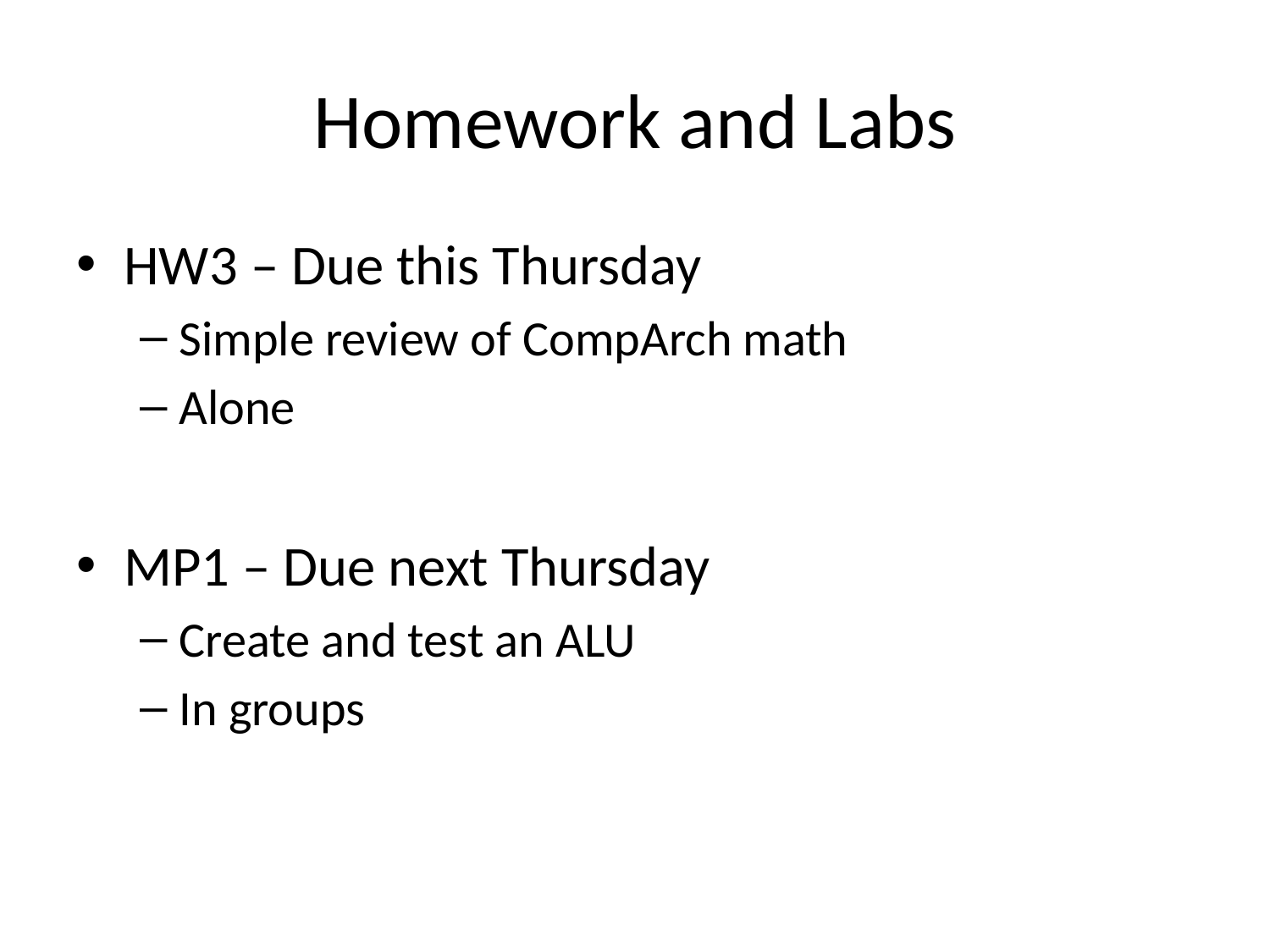

# Homework and Labs
HW3 – Due this Thursday
Simple review of CompArch math
Alone

MP1 – Due next Thursday
Create and test an ALU
In groups